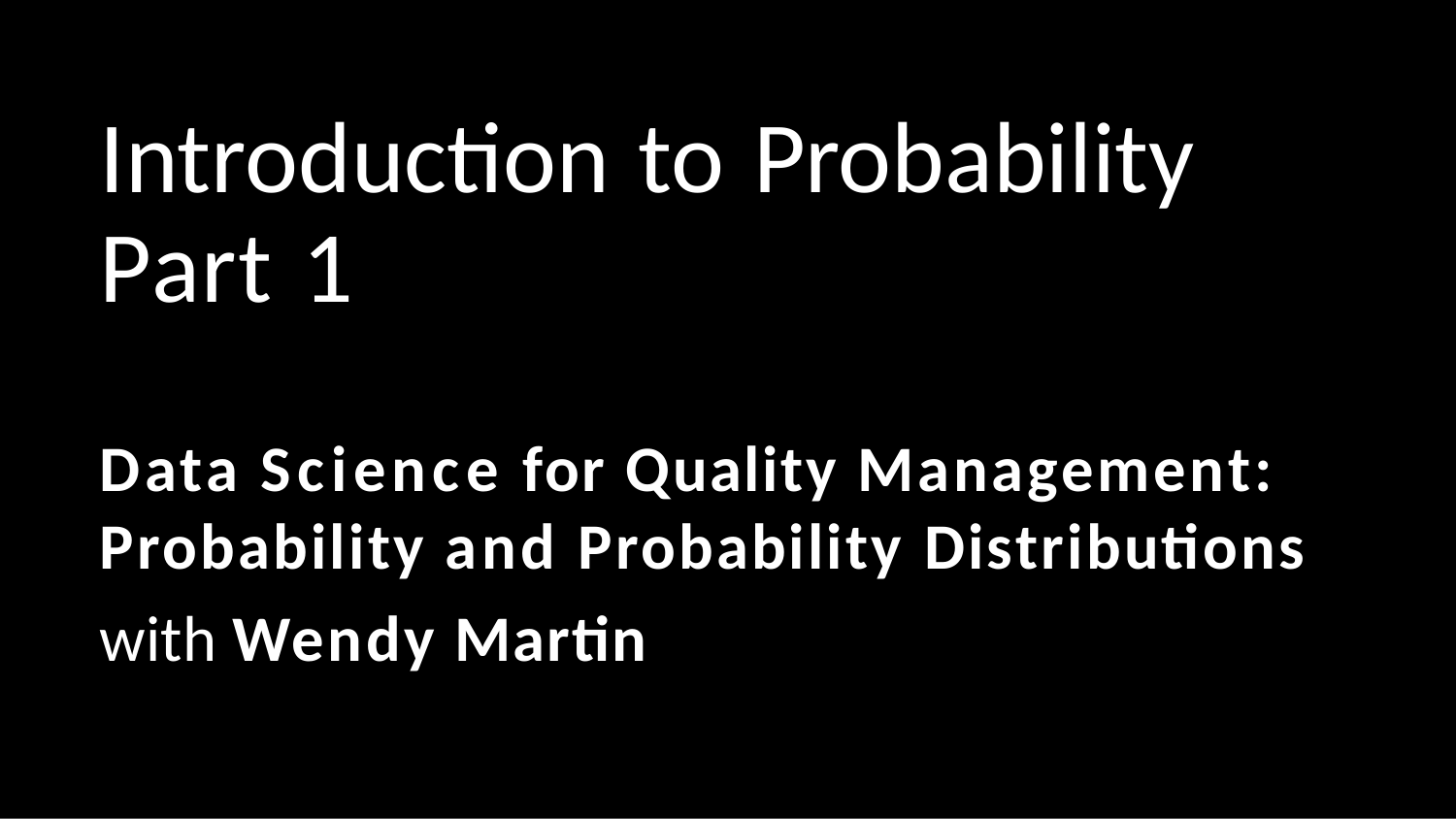

# Introduction to Probability Part 1
Data Science for Quality Management: Probability and Probability Distributions
with Wendy Martin